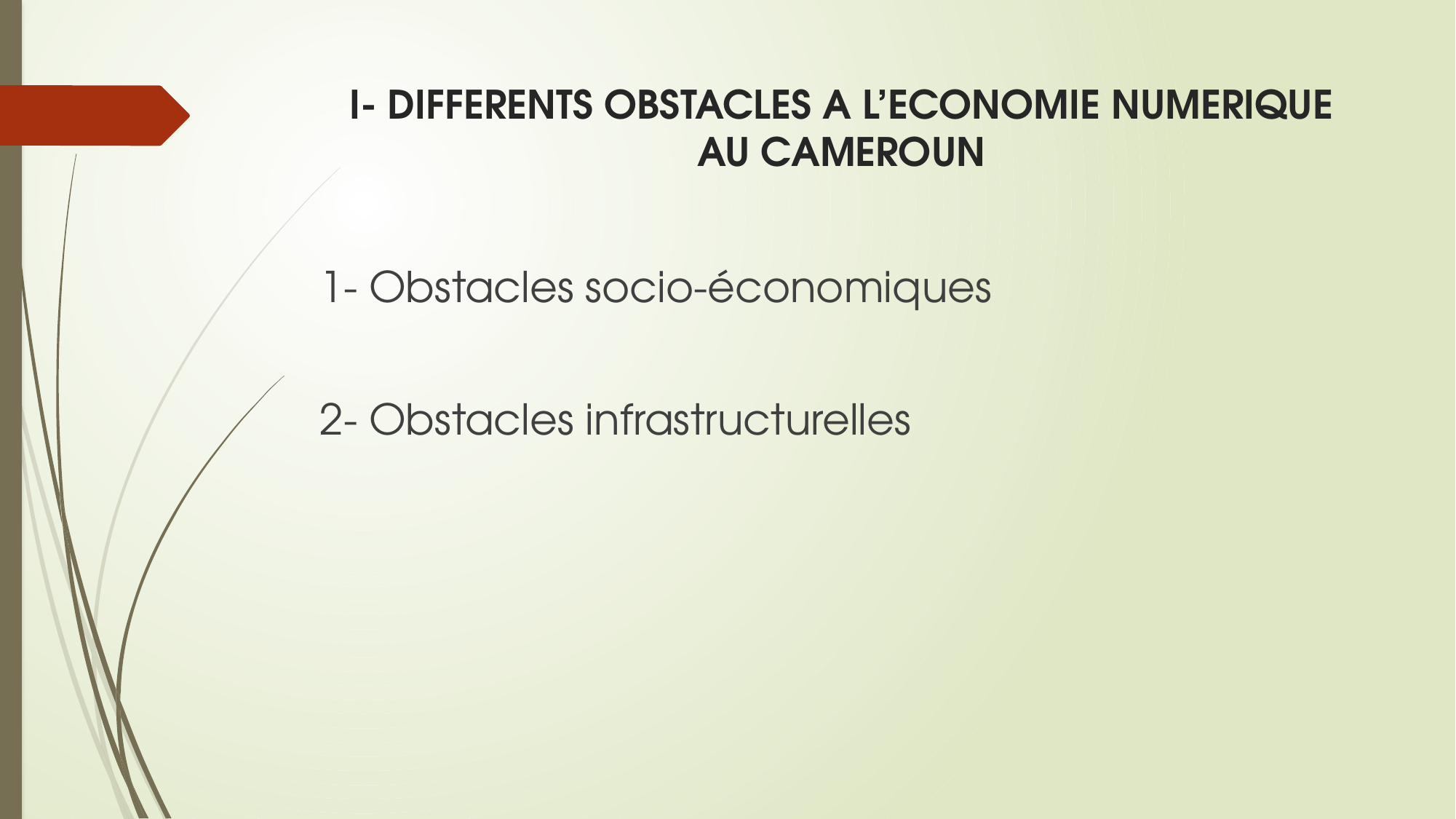

# I- DIFFERENTS OBSTACLES A L’ECONOMIE NUMERIQUE AU CAMEROUN
1- Obstacles socio-économiques

2- Obstacles infrastructurelles